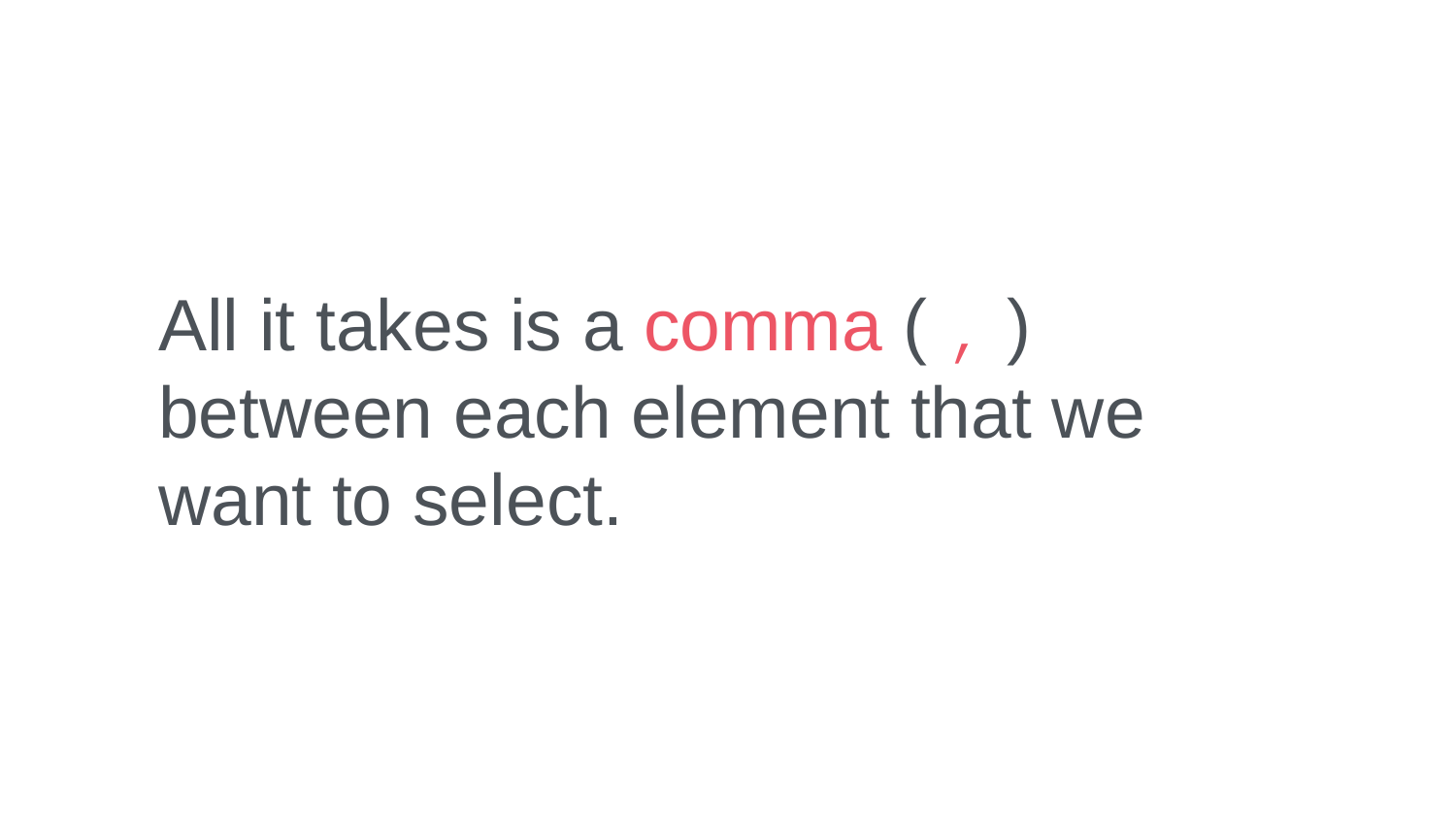

All it takes is a comma ( , ) between each element that we want to select.